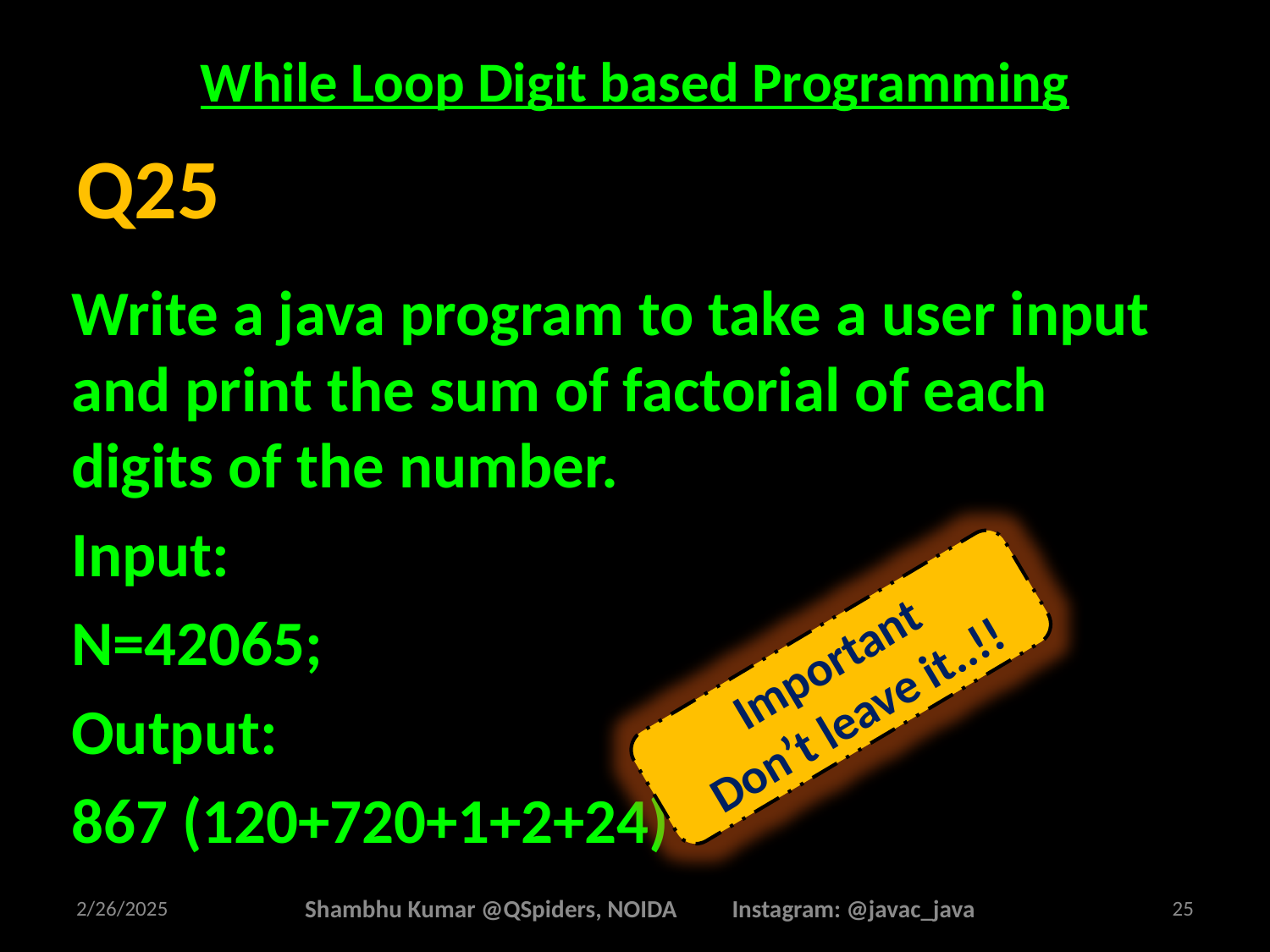

# While Loop Digit based Programming

Write a java program to take a user input and print the sum of factorial of each digits of the number.
Input:
N=42065;
Output:
867 (120+720+1+2+24)
Q25
Important
Don’t leave it..!!
2/26/2025
Shambhu Kumar @QSpiders, NOIDA          Instagram: @javac_java
25